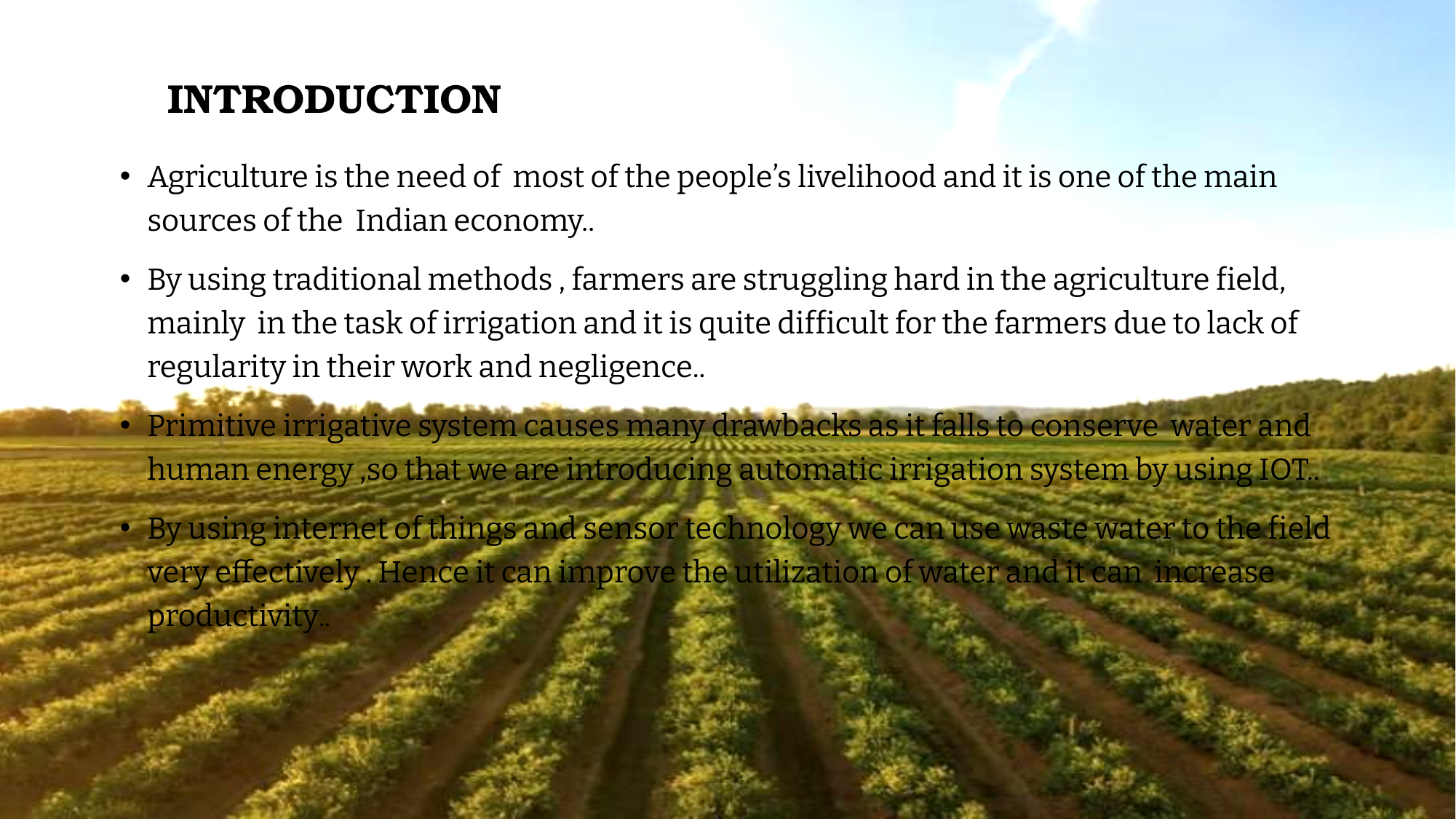

# INTRODUCTION
Agriculture is the need of  most of the people’s livelihood and it is one of the main sources of the  Indian economy..
By using traditional methods , farmers are struggling hard in the agriculture field, mainly  in the task of irrigation and it is quite difficult for the farmers due to lack of regularity in their work and negligence..
Primitive irrigative system causes many drawbacks as it falls to conserve  water and human energy ,so that we are introducing automatic irrigation system by using IOT..
By using internet of things and sensor technology we can use waste water to the field very effectively . Hence it can improve the utilization of water and it can  increase productivity..